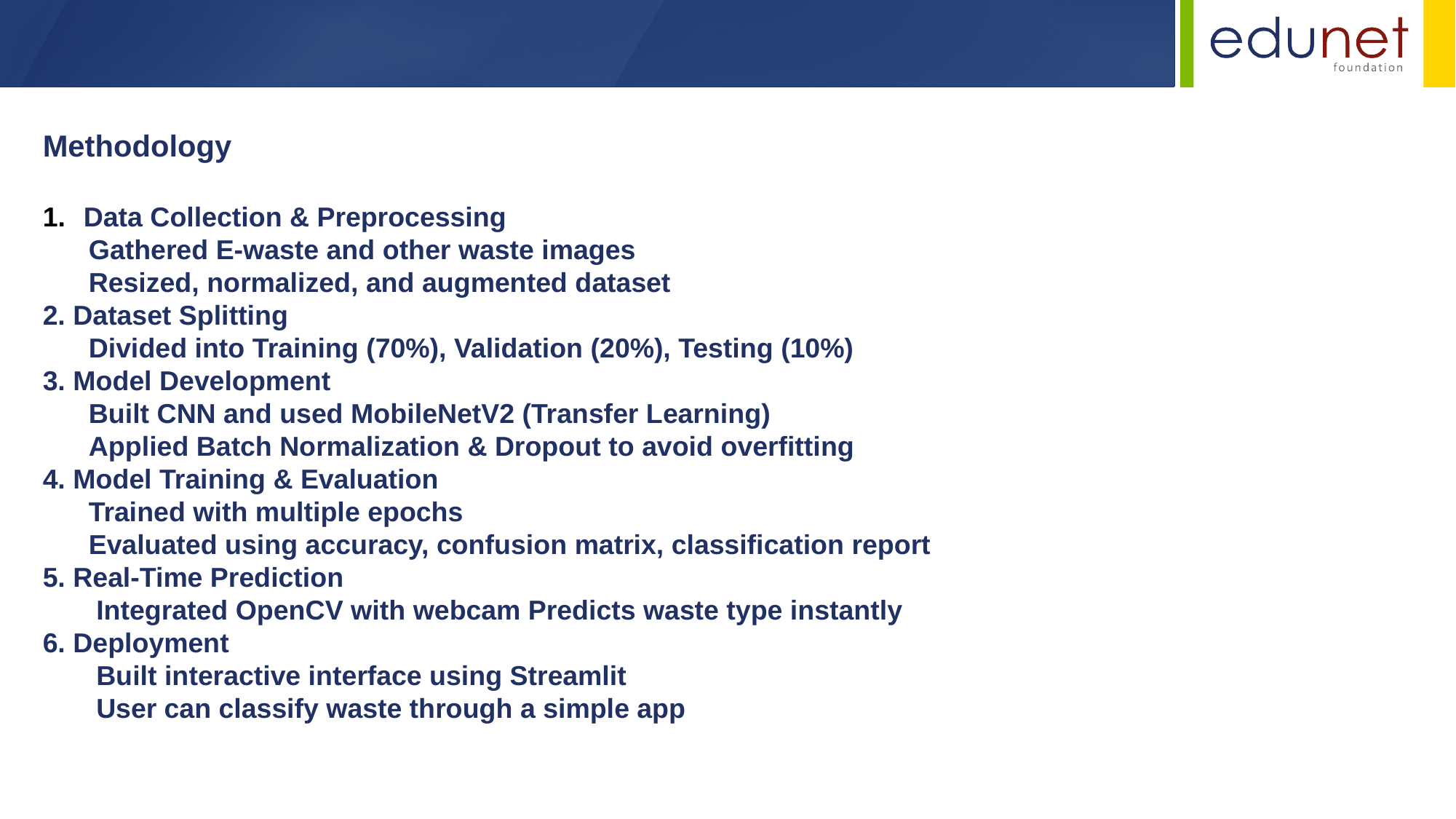

Methodology

Data Collection & Preprocessing
      Gathered E-waste and other waste images
      Resized, normalized, and augmented dataset
2. Dataset Splitting
      Divided into Training (70%), Validation (20%), Testing (10%)
3. Model Development
      Built CNN and used MobileNetV2 (Transfer Learning)
      Applied Batch Normalization & Dropout to avoid overfitting
4. Model Training & Evaluation
      Trained with multiple epochs
      Evaluated using accuracy, confusion matrix, classification report
5. Real-Time Prediction
       Integrated OpenCV with webcam Predicts waste type instantly
6. Deployment
       Built interactive interface using Streamlit
       User can classify waste through a simple app